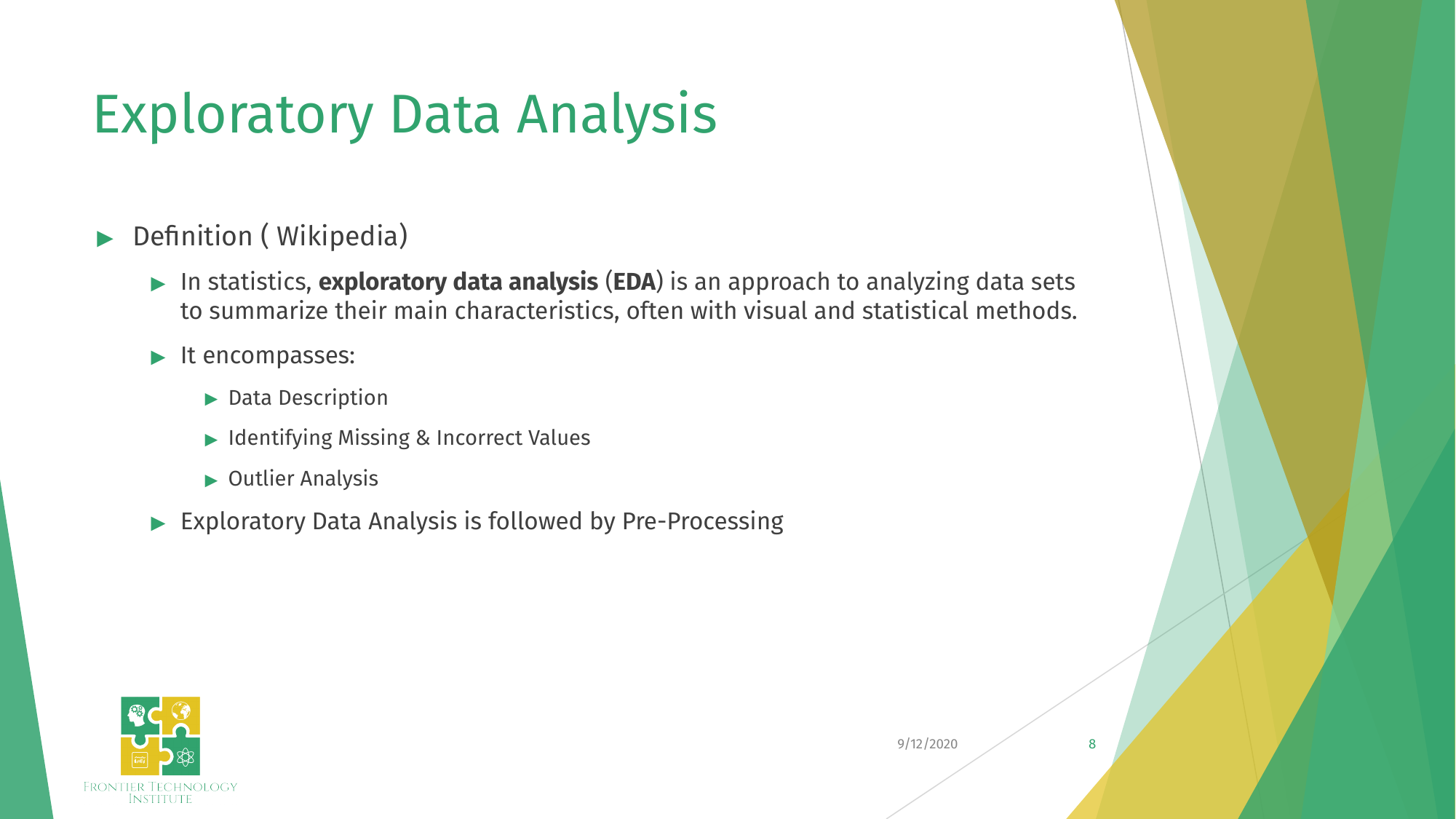

# Exploratory Data Analysis
Definition ( Wikipedia)
In statistics, exploratory data analysis (EDA) is an approach to analyzing data sets to summarize their main characteristics, often with visual and statistical methods.
It encompasses:
Data Description
Identifying Missing & Incorrect Values
Outlier Analysis
Exploratory Data Analysis is followed by Pre-Processing
9/12/2020
8